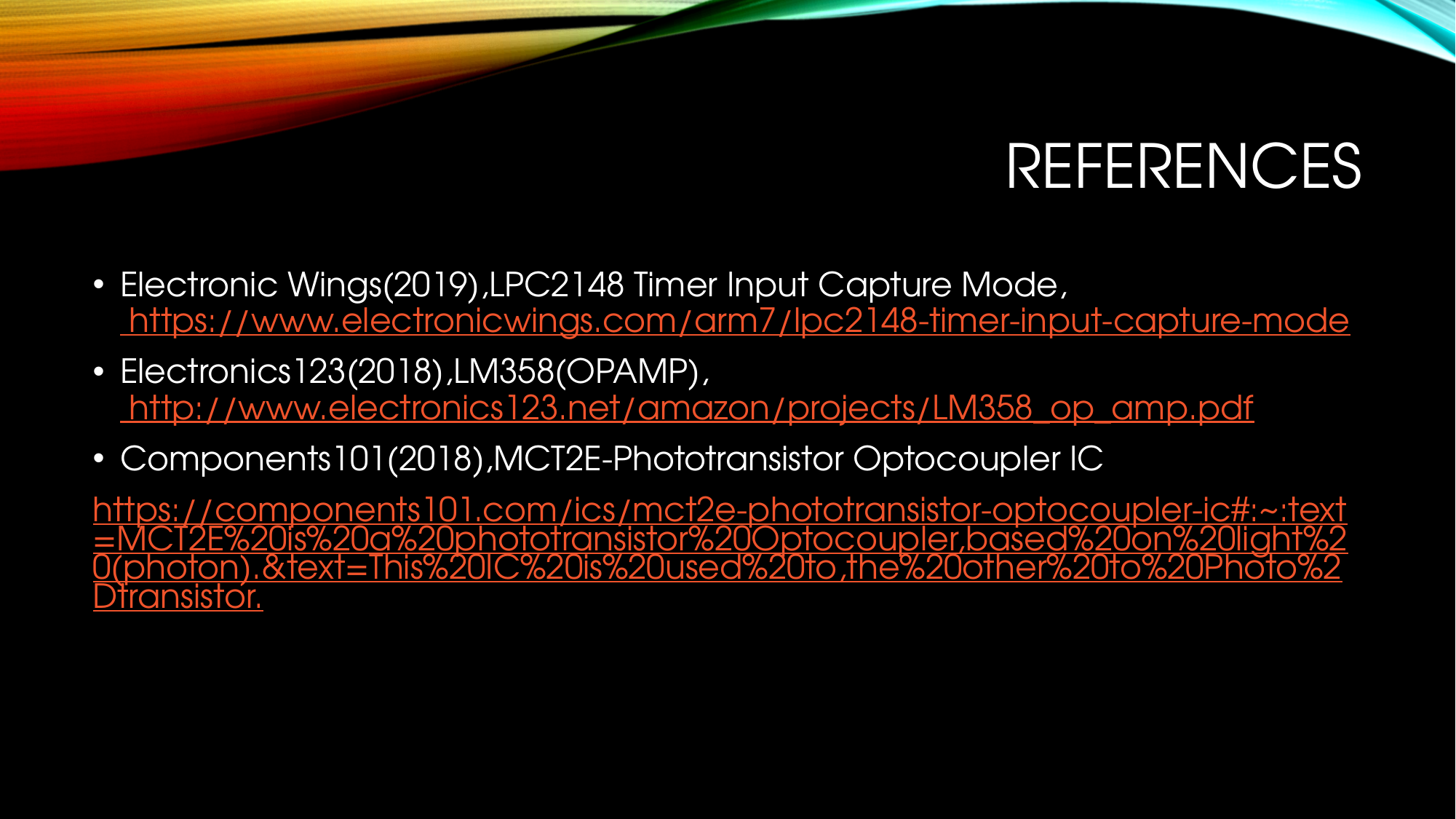

# References
Electronic Wings(2019),LPC2148 Timer Input Capture Mode, https://www.electronicwings.com/arm7/lpc2148-timer-input-capture-mode
Electronics123(2018),LM358(OPAMP), http://www.electronics123.net/amazon/projects/LM358_op_amp.pdf
Components101(2018),MCT2E-Phototransistor Optocoupler IC
https://components101.com/ics/mct2e-phototransistor-optocoupler-ic#:~:text=MCT2E%20is%20a%20phototransistor%20Optocoupler,based%20on%20light%20(photon).&text=This%20IC%20is%20used%20to,the%20other%20to%20Photo%2Dtransistor.